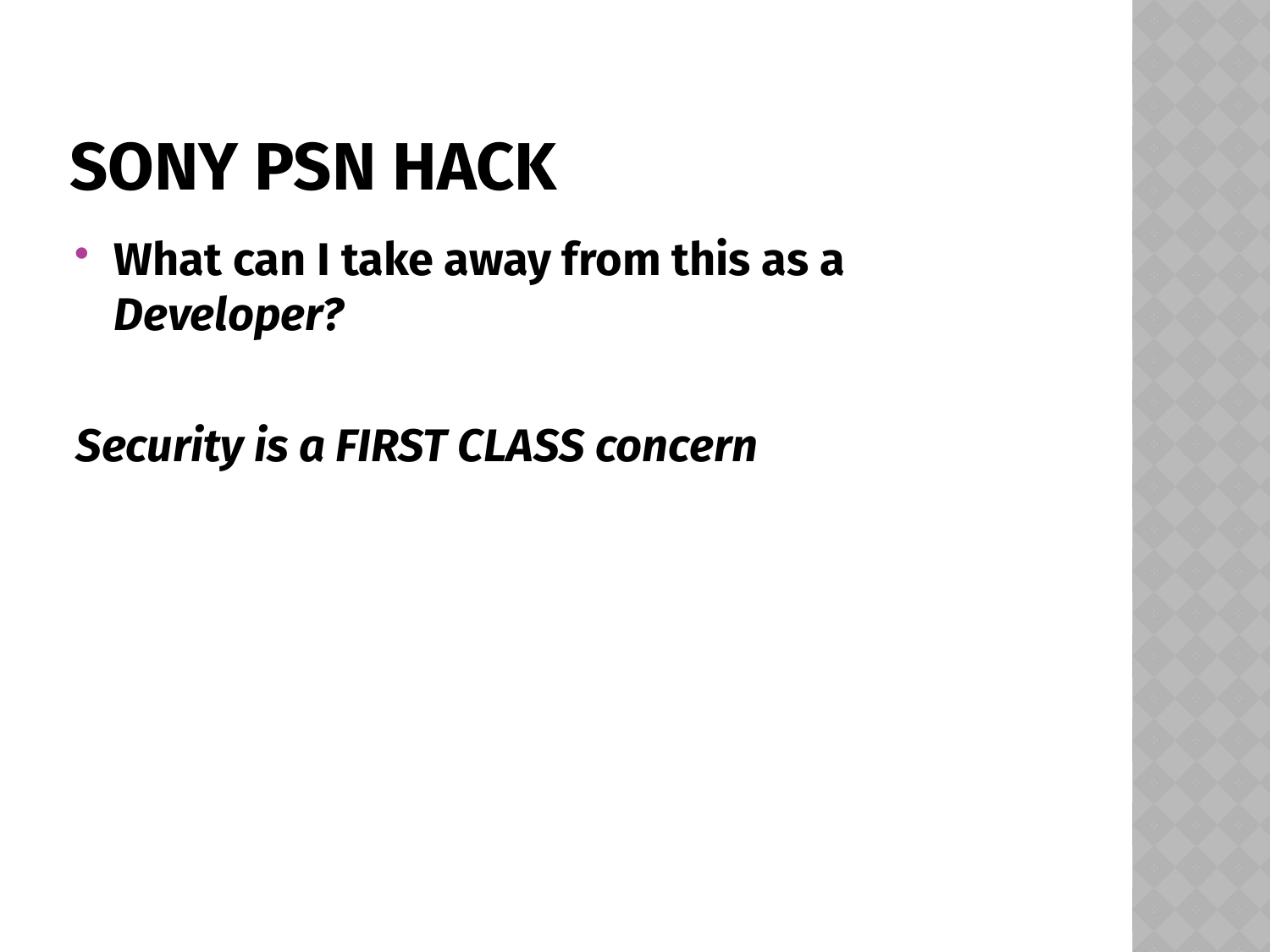

# Sony PSN Hack
What can I take away from this as a Developer?

Security is a FIRST CLASS concern